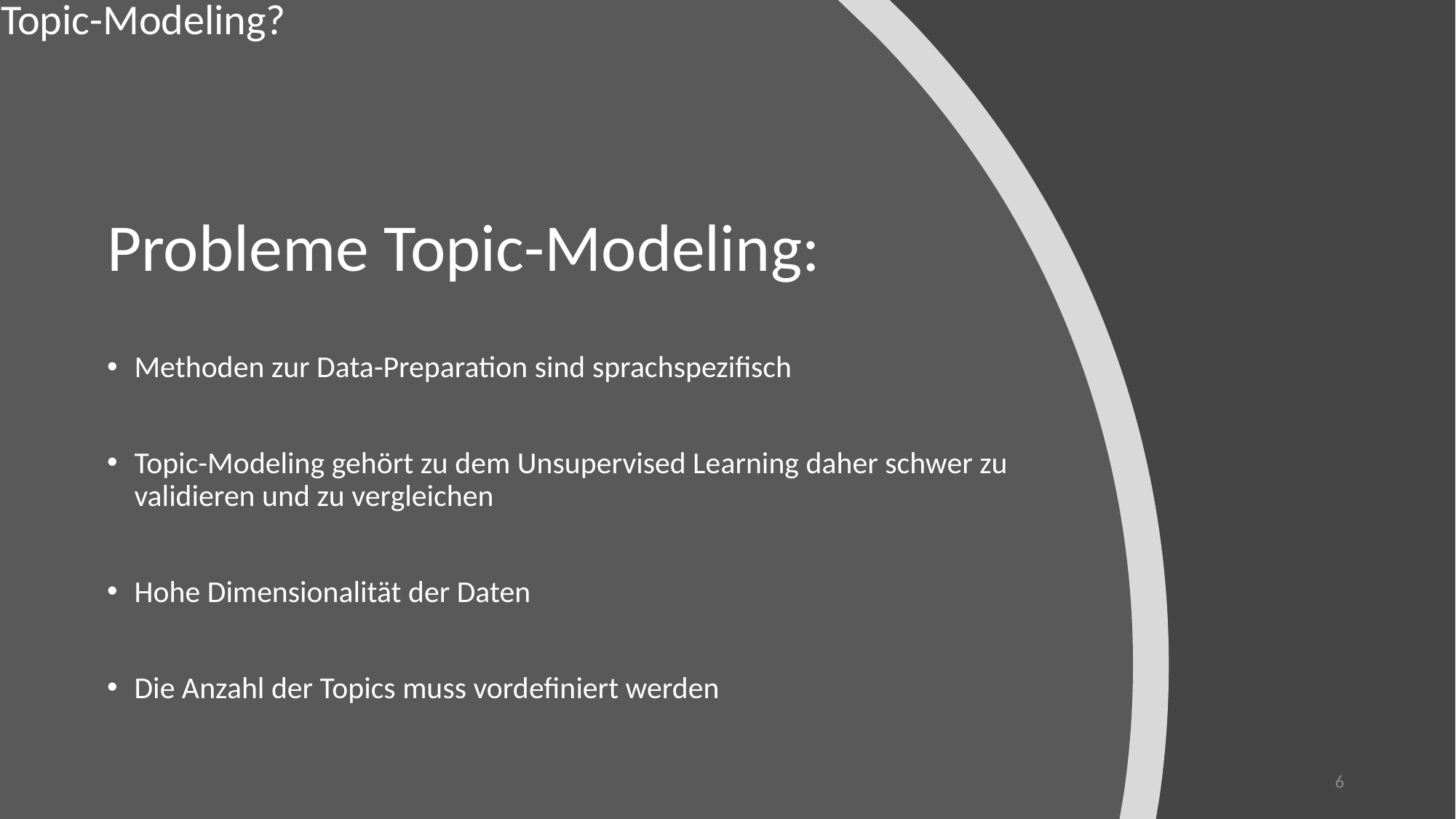

Topic-Modeling?
# Probleme Topic-Modeling:
Methoden zur Data-Preparation sind sprachspezifisch

Topic-Modeling gehört zu dem Unsupervised Learning daher schwer zu validieren und zu vergleichen

Hohe Dimensionalität der Daten

Die Anzahl der Topics muss vordefiniert werden

6